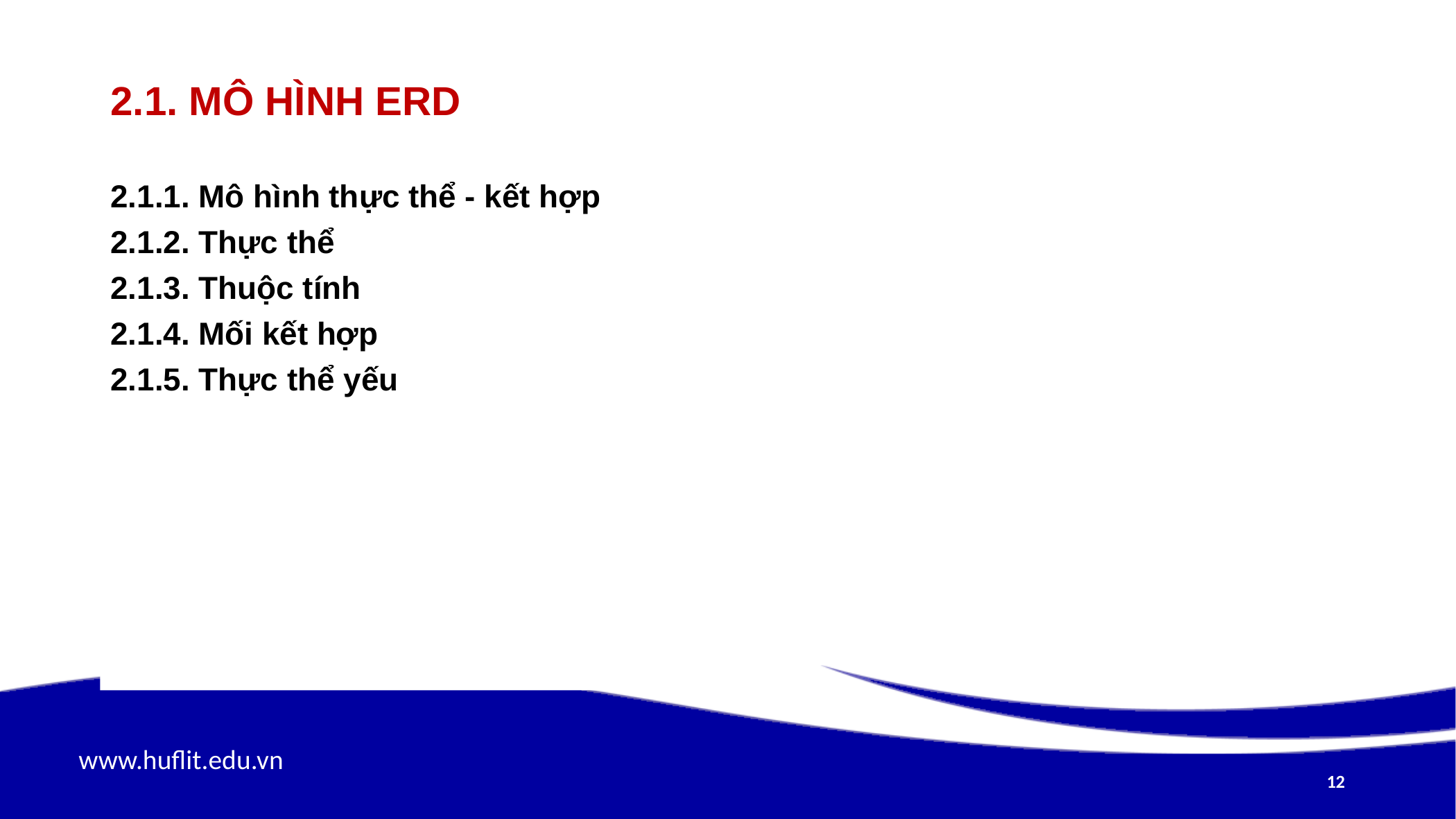

# 2.1. Mô hình ERD
2.1.1. Mô hình thực thể - kết hợp
2.1.2. Thực thể
2.1.3. Thuộc tính
2.1.4. Mối kết hợp
2.1.5. Thực thể yếu

12